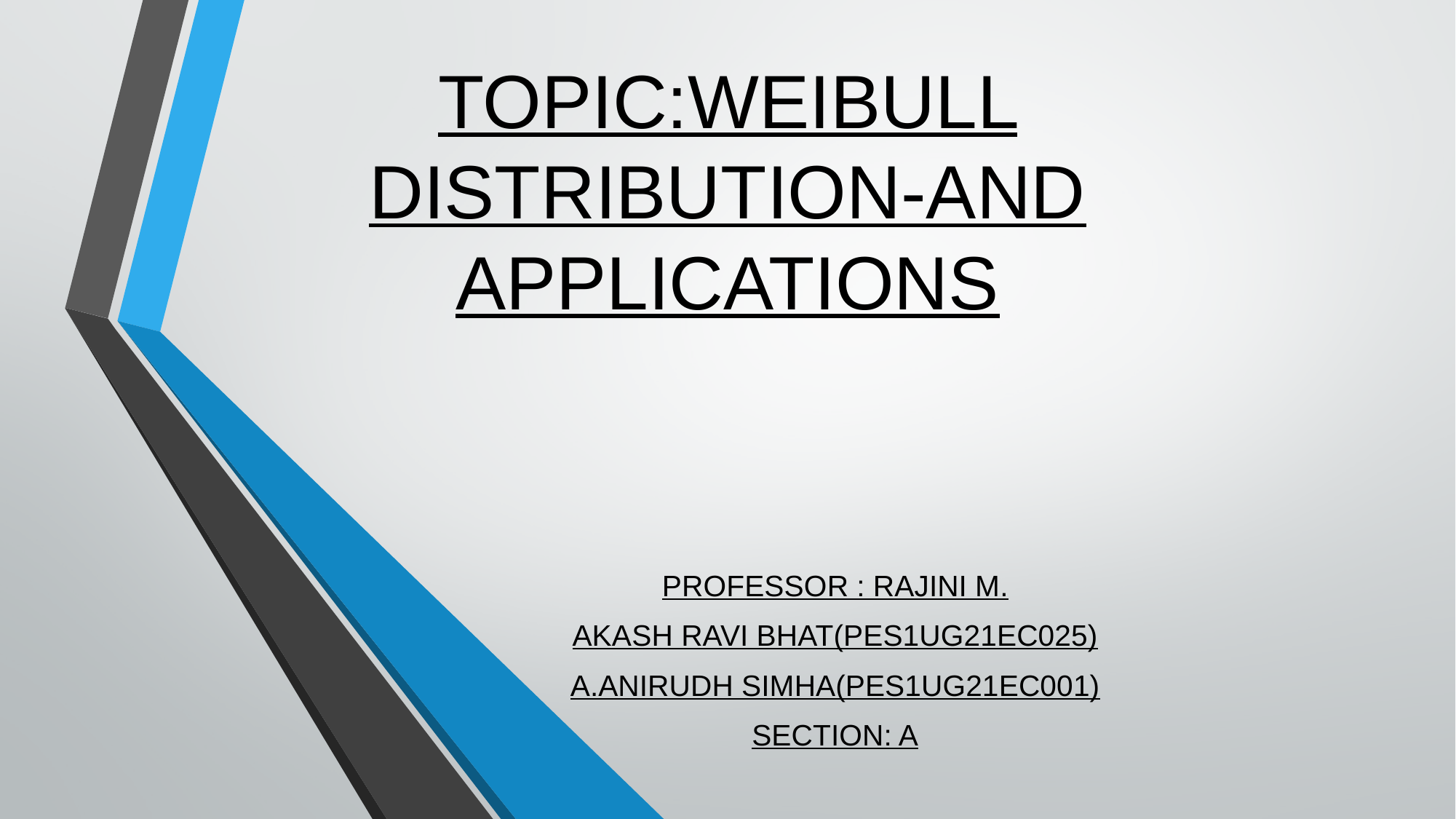

# TOPIC:WEIBULL DISTRIBUTION-AND APPLICATIONS
PROFESSOR : RAJINI M.
AKASH RAVI BHAT(PES1UG21EC025)
A.ANIRUDH SIMHA(PES1UG21EC001)
SECTION: A